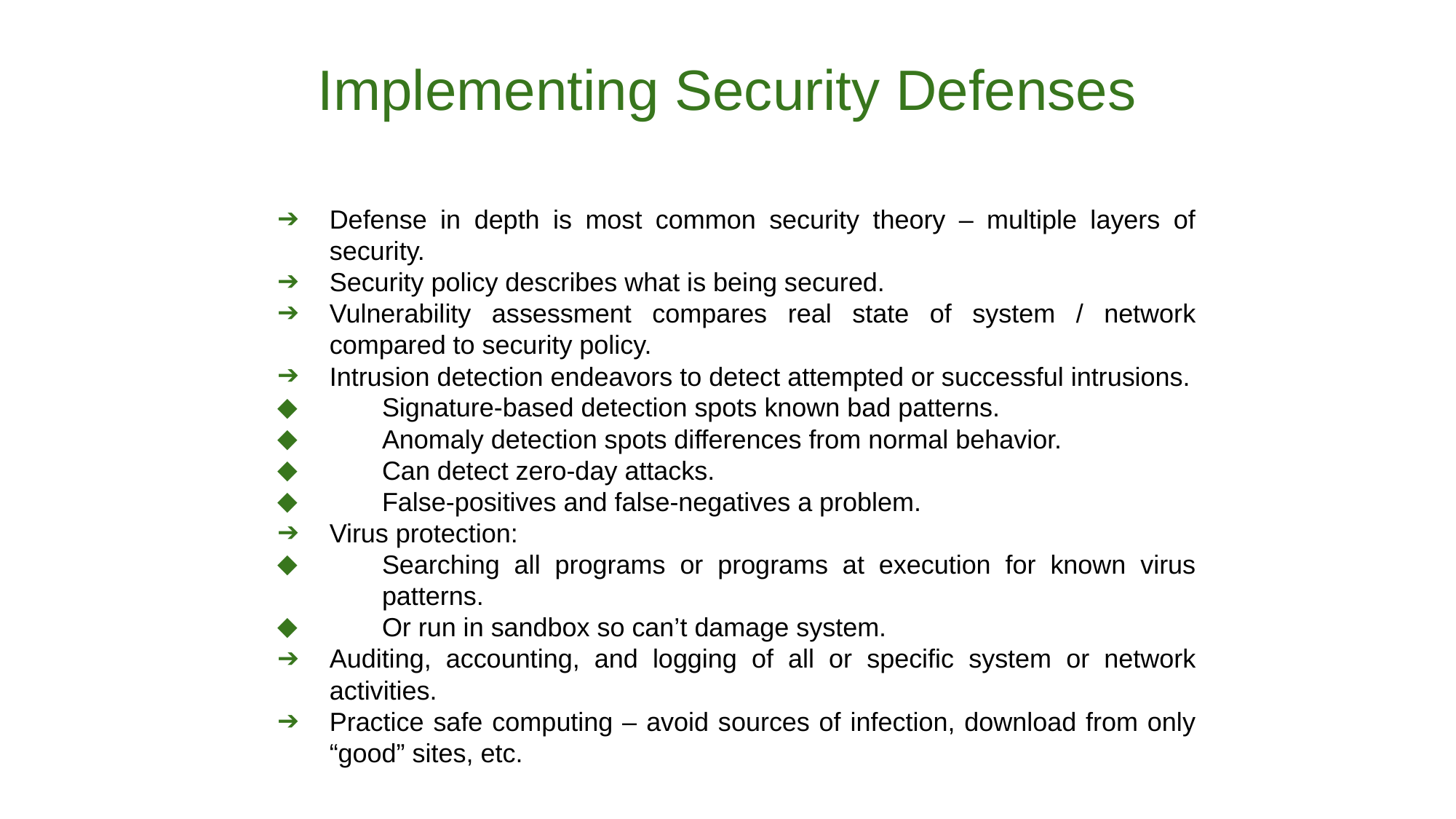

# Implementing Security Defenses
Defense in depth is most common security theory – multiple layers of security.
Security policy describes what is being secured.
Vulnerability assessment compares real state of system / network compared to security policy.
Intrusion detection endeavors to detect attempted or successful intrusions.
Signature-based detection spots known bad patterns.
Anomaly detection spots differences from normal behavior.
Can detect zero-day attacks.
False-positives and false-negatives a problem.
Virus protection:
Searching all programs or programs at execution for known virus patterns.
Or run in sandbox so can’t damage system.
Auditing, accounting, and logging of all or specific system or network activities.
Practice safe computing – avoid sources of infection, download from only “good” sites, etc.